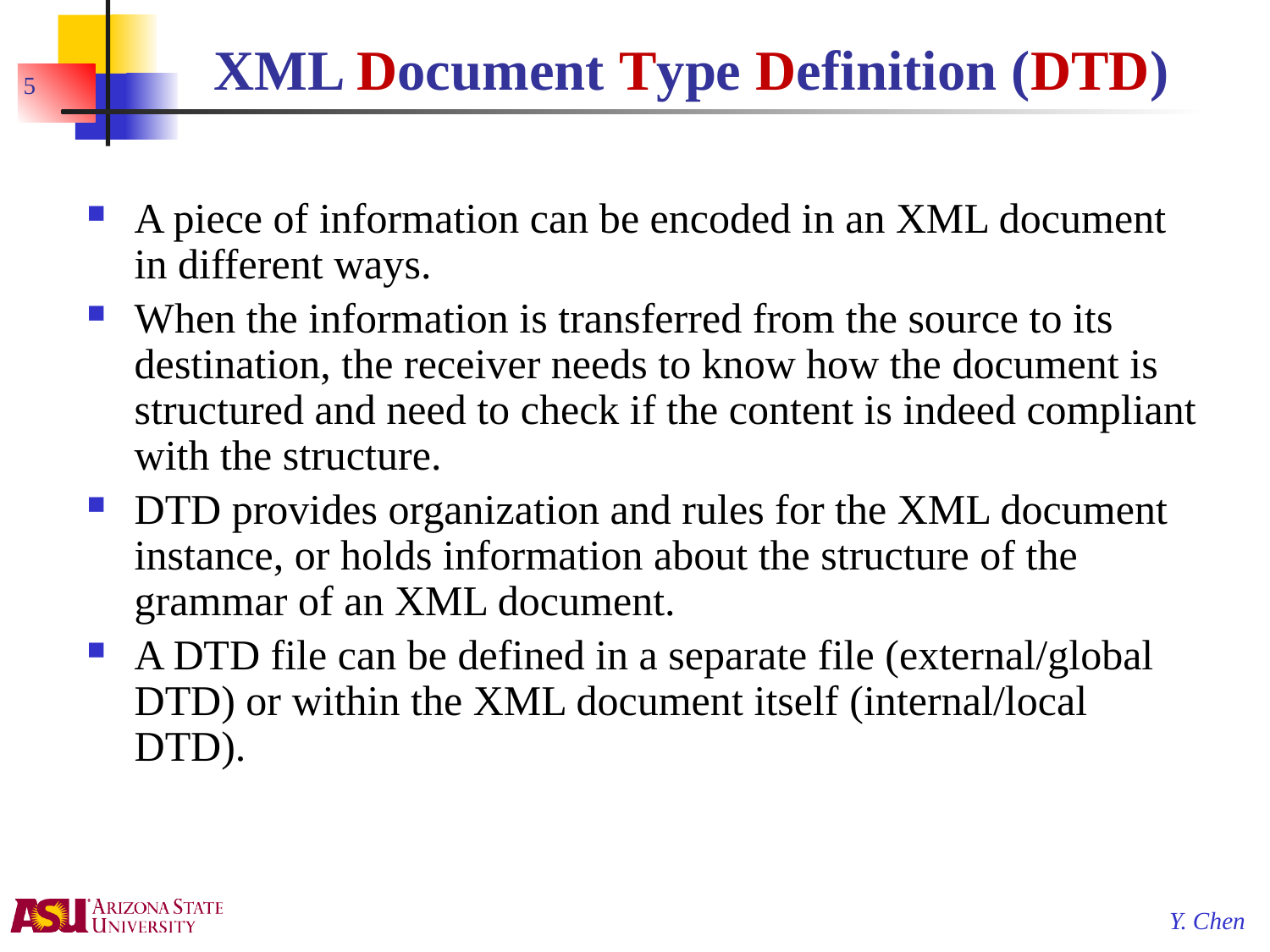

# XML Document Type Definition (DTD)
5
A piece of information can be encoded in an XML document in different ways.
When the information is transferred from the source to its destination, the receiver needs to know how the document is structured and need to check if the content is indeed compliant with the structure.
DTD provides organization and rules for the XML document instance, or holds information about the structure of the grammar of an XML document.
A DTD file can be defined in a separate file (external/global DTD) or within the XML document itself (internal/local DTD).